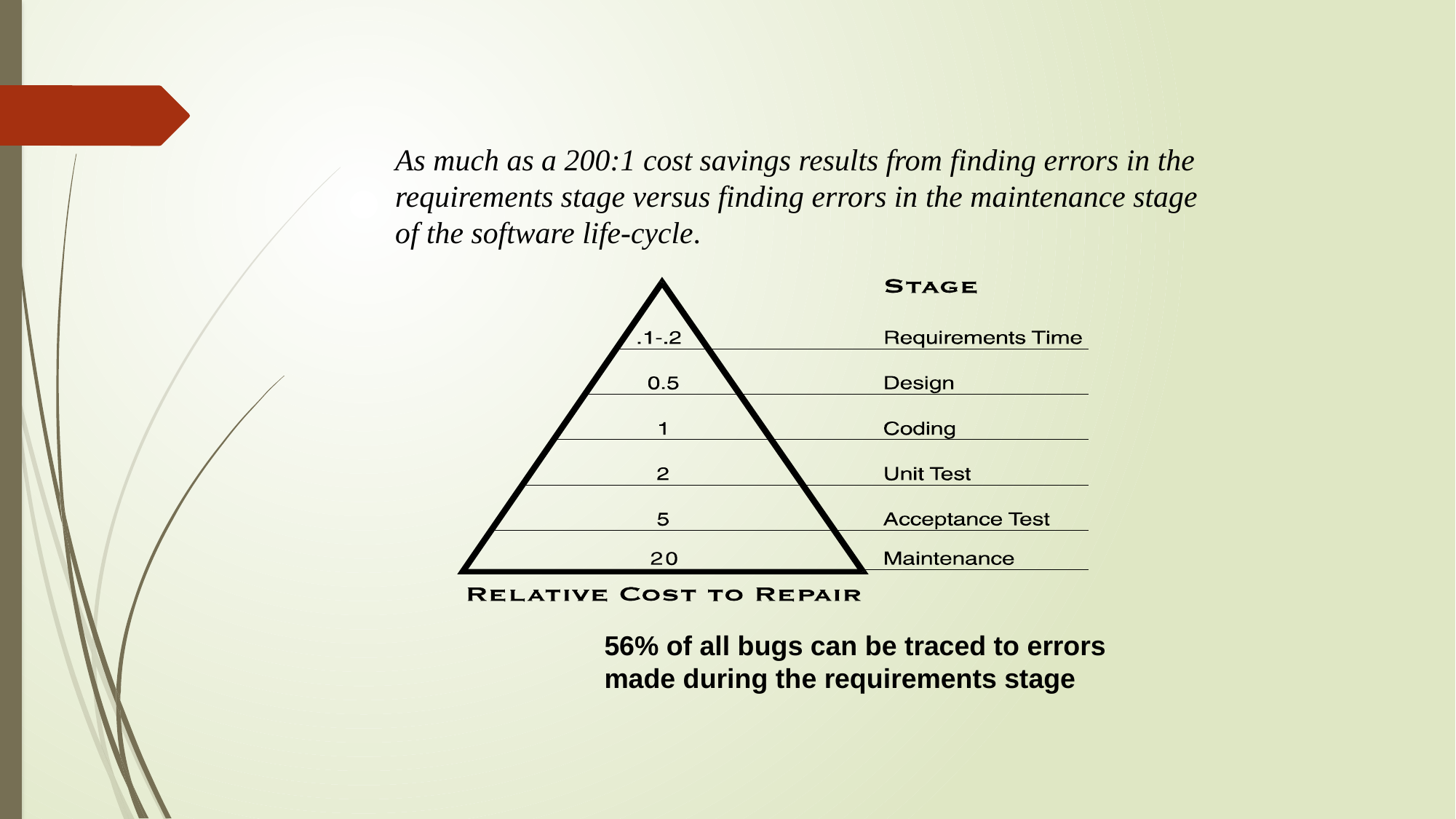

As much as a 200:1 cost savings results from finding errors in the requirements stage versus finding errors in the maintenance stage of the software life-cycle.

56% of all bugs can be traced to errors made during the requirements stage